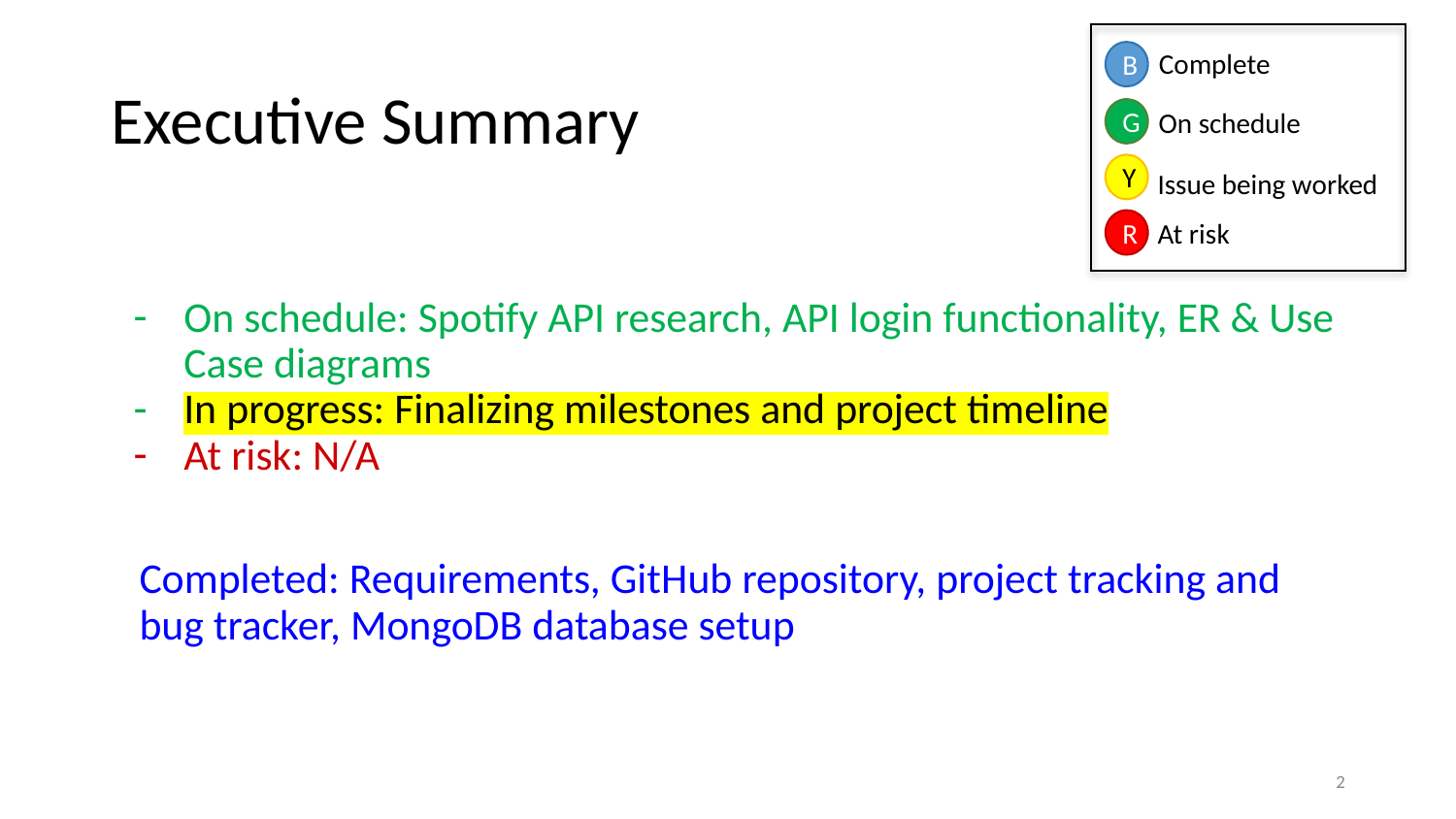

Complete
B
# Executive Summary
G
On schedule
Y
Issue being worked
R
At risk
On schedule: Spotify API research, API login functionality, ER & Use Case diagrams
In progress: Finalizing milestones and project timeline
At risk: N/A

Completed: Requirements, GitHub repository, project tracking and bug tracker, MongoDB database setup
2